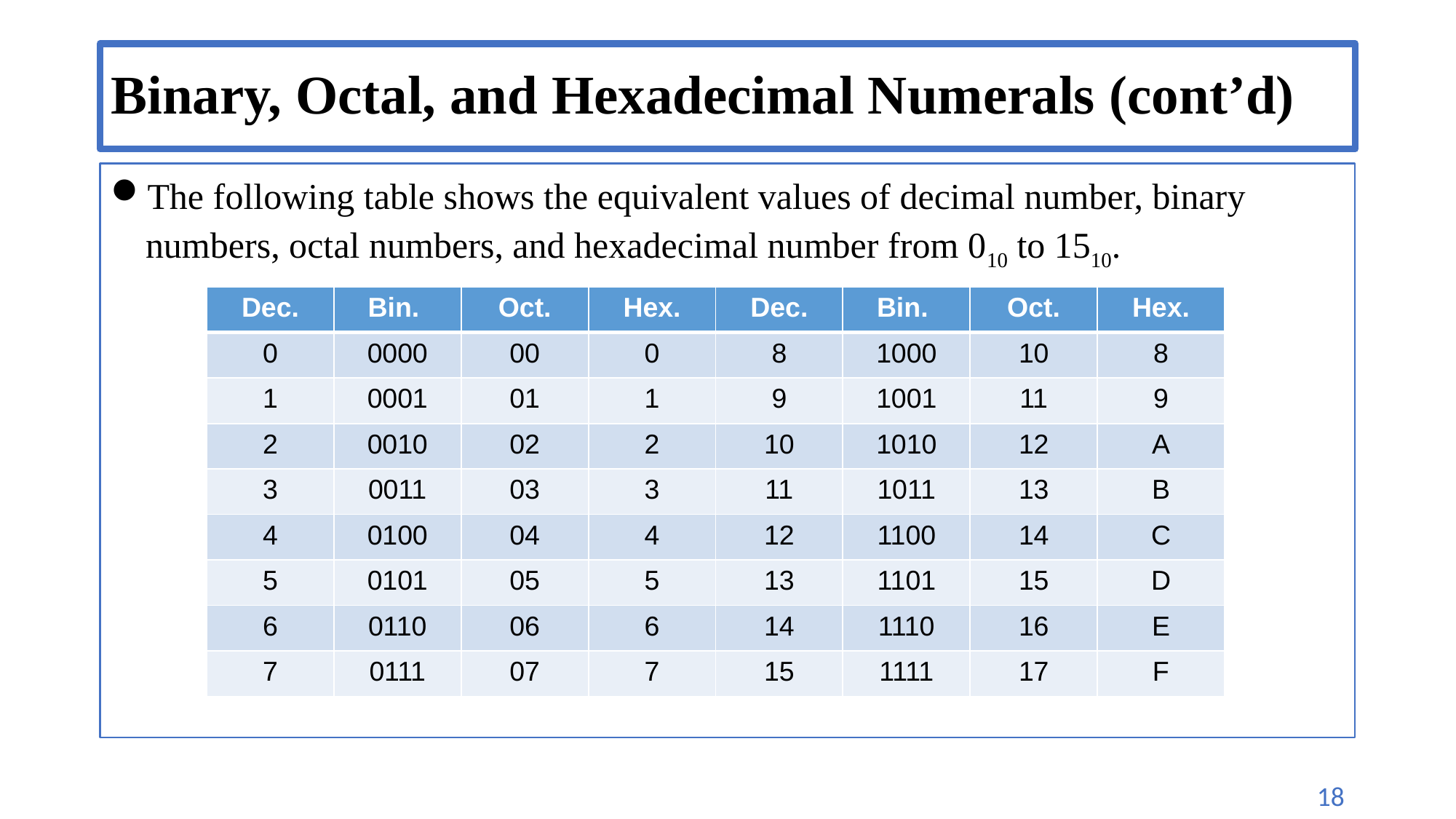

# Binary, Octal, and Hexadecimal Numerals (cont’d)
The following table shows the equivalent values of decimal number, binary numbers, octal numbers, and hexadecimal number from 010 to 1510.
| Dec. | Bin. | Oct. | Hex. | Dec. | Bin. | Oct. | Hex. |
| --- | --- | --- | --- | --- | --- | --- | --- |
| 0 | 0000 | 00 | 0 | 8 | 1000 | 10 | 8 |
| 1 | 0001 | 01 | 1 | 9 | 1001 | 11 | 9 |
| 2 | 0010 | 02 | 2 | 10 | 1010 | 12 | A |
| 3 | 0011 | 03 | 3 | 11 | 1011 | 13 | B |
| 4 | 0100 | 04 | 4 | 12 | 1100 | 14 | C |
| 5 | 0101 | 05 | 5 | 13 | 1101 | 15 | D |
| 6 | 0110 | 06 | 6 | 14 | 1110 | 16 | E |
| 7 | 0111 | 07 | 7 | 15 | 1111 | 17 | F |